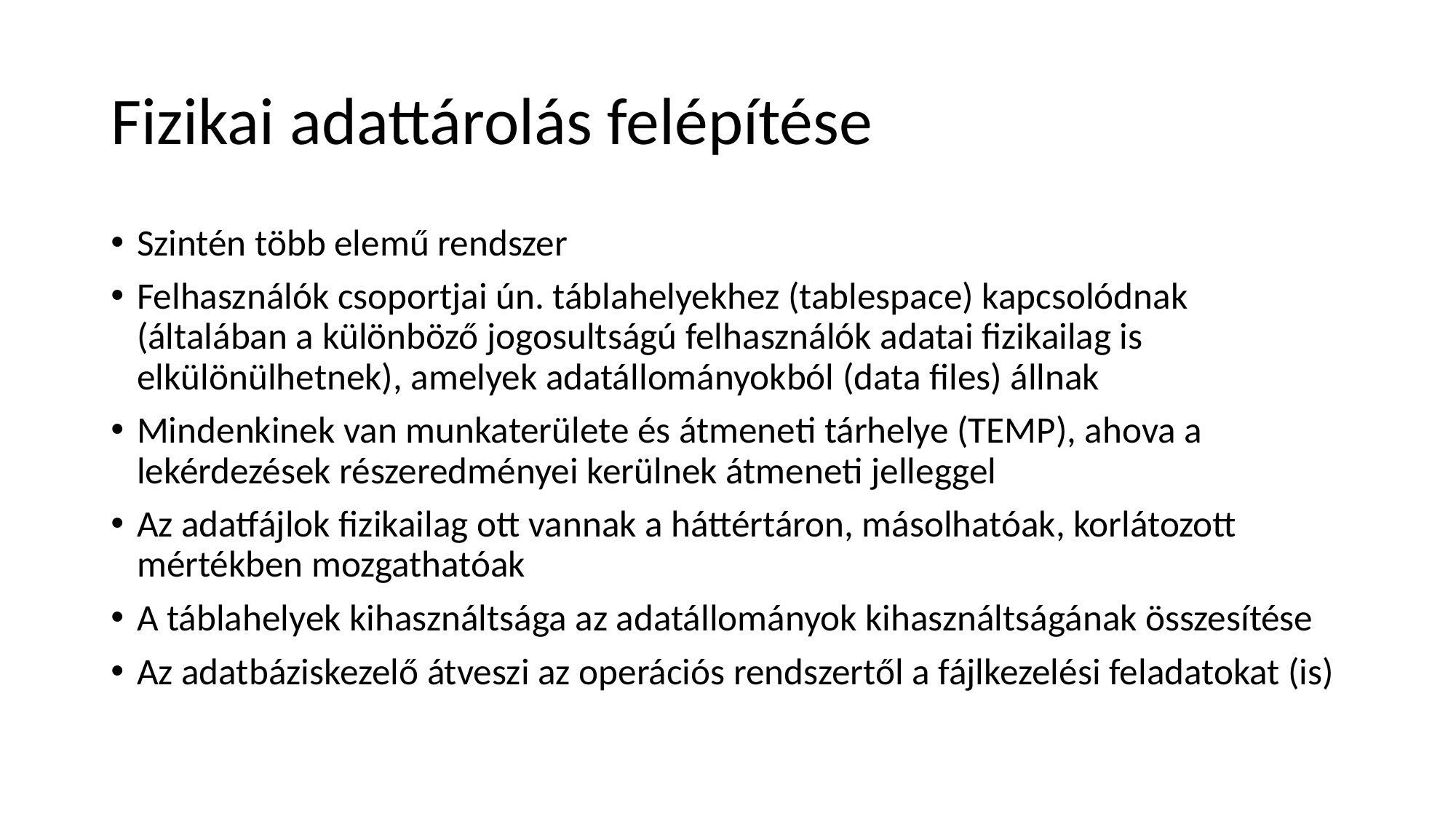

# Fizikai adattárolás felépítése
Szintén több elemű rendszer
Felhasználók csoportjai ún. táblahelyekhez (tablespace) kapcsolódnak (általában a különböző jogosultságú felhasználók adatai fizikailag is elkülönülhetnek), amelyek adatállományokból (data files) állnak
Mindenkinek van munkaterülete és átmeneti tárhelye (TEMP), ahova a lekérdezések részeredményei kerülnek átmeneti jelleggel
Az adatfájlok fizikailag ott vannak a háttértáron, másolhatóak, korlátozott mértékben mozgathatóak
A táblahelyek kihasználtsága az adatállományok kihasználtságának összesítése
Az adatbáziskezelő átveszi az operációs rendszertől a fájlkezelési feladatokat (is)